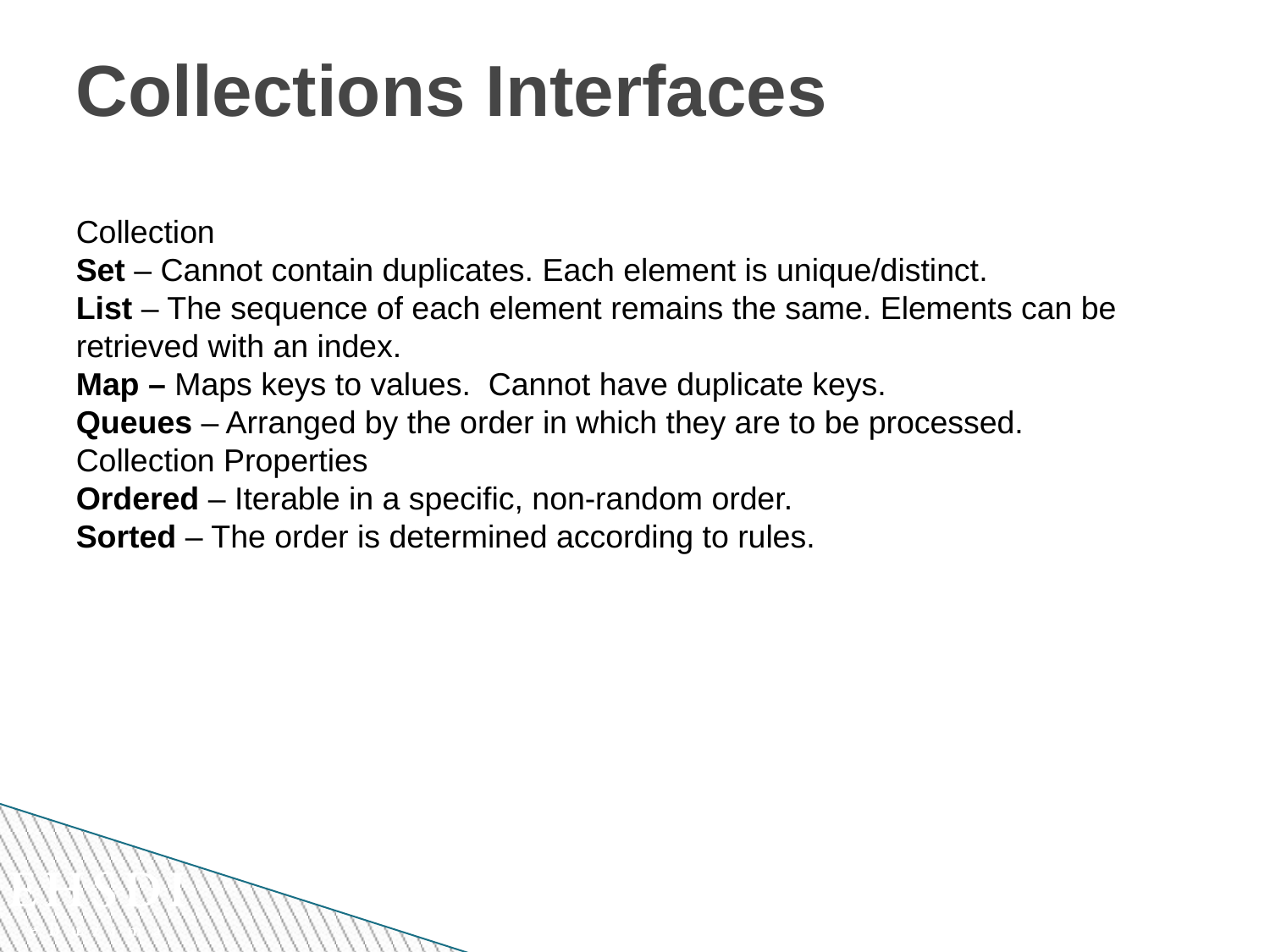

Collections Interfaces
Collection
Set – Cannot contain duplicates. Each element is unique/distinct.
List – The sequence of each element remains the same. Elements can be retrieved with an index.
Map – Maps keys to values.  Cannot have duplicate keys.
Queues – Arranged by the order in which they are to be processed.
Collection Properties
Ordered – Iterable in a specific, non-random order.
Sorted – The order is determined according to rules.